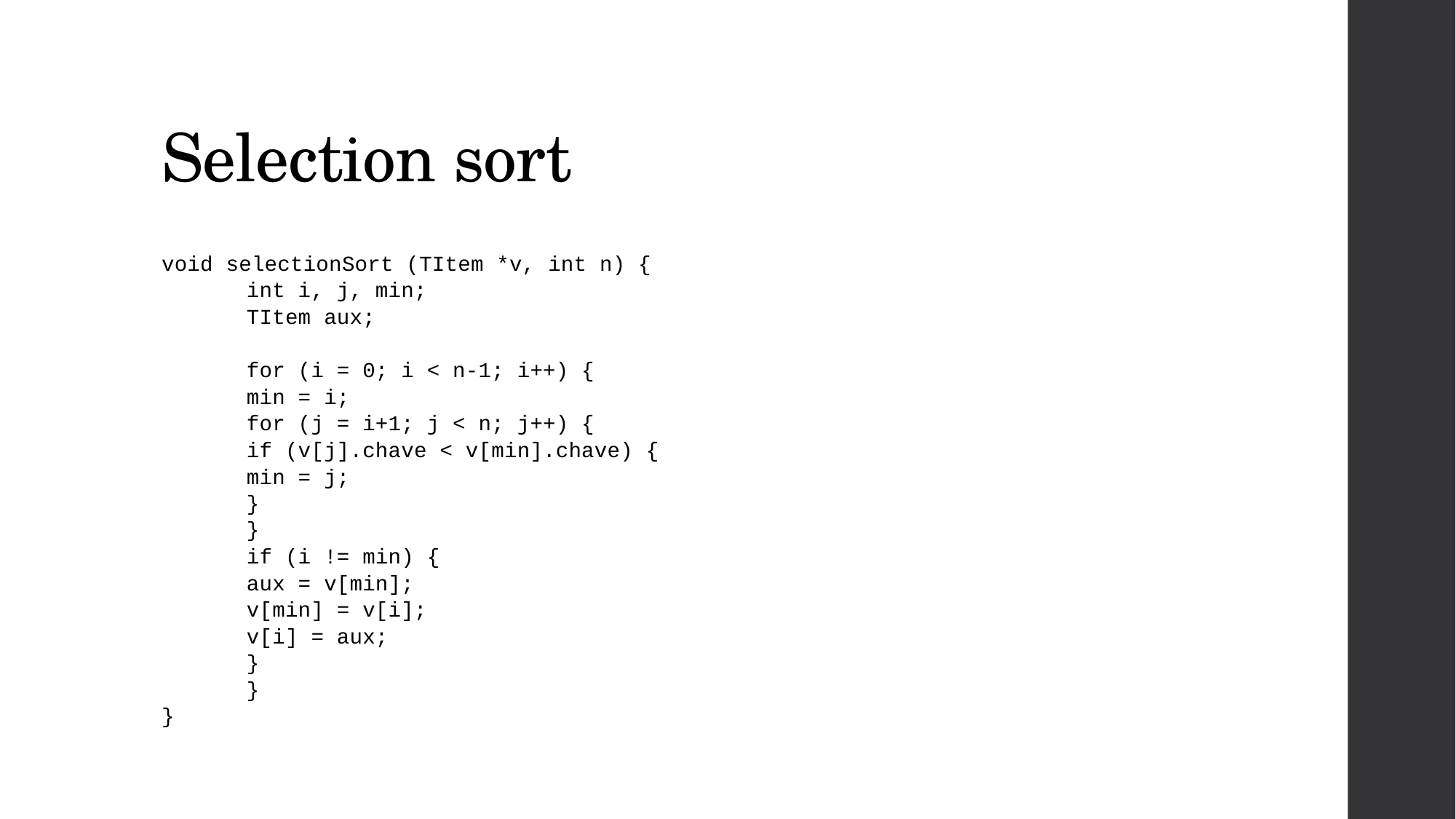

# Selection sort

void selectionSort (TItem *v, int n) {
	int i, j, min;
	TItem aux;

	for (i = 0; i < n-1; i++) {
		min = i;
		for (j = i+1; j < n; j++) {
			if (v[j].chave < v[min].chave) {
				min = j;
			}
		}
		if (i != min) {
			aux = v[min];
			v[min] = v[i];
			v[i] = aux;
		}
	}
}